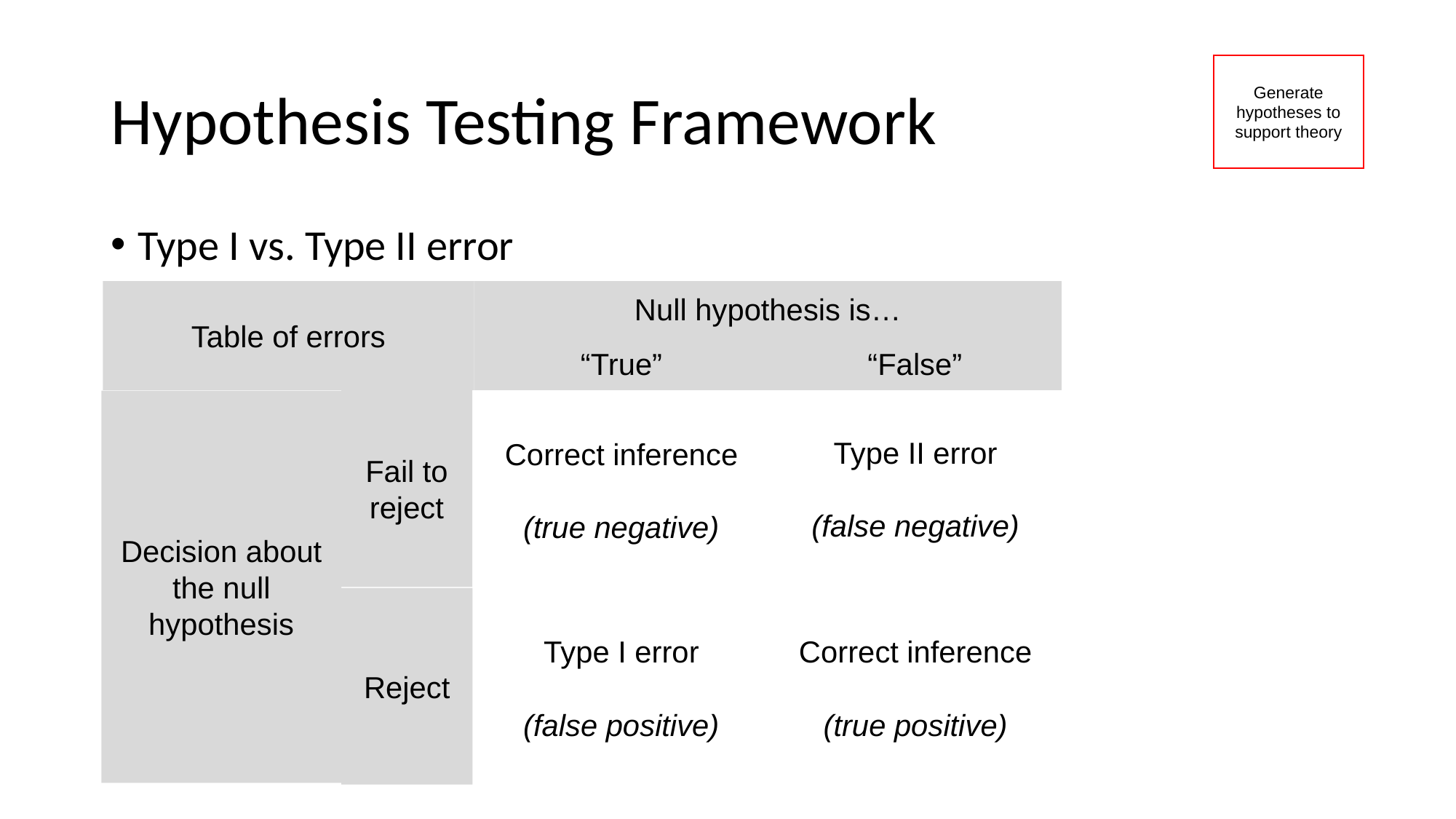

# Hypothesis Testing Framework
Generate hypotheses to support theory
Type I vs. Type II error

Null hypothesis is…
Table of errors
“True”
“False”
Fail to reject

Type II error

(false negative)

Decision about the null hypothesis
Correct inference

(true negative)
Reject
Type I error

(false positive)
Correct inference

(true positive)